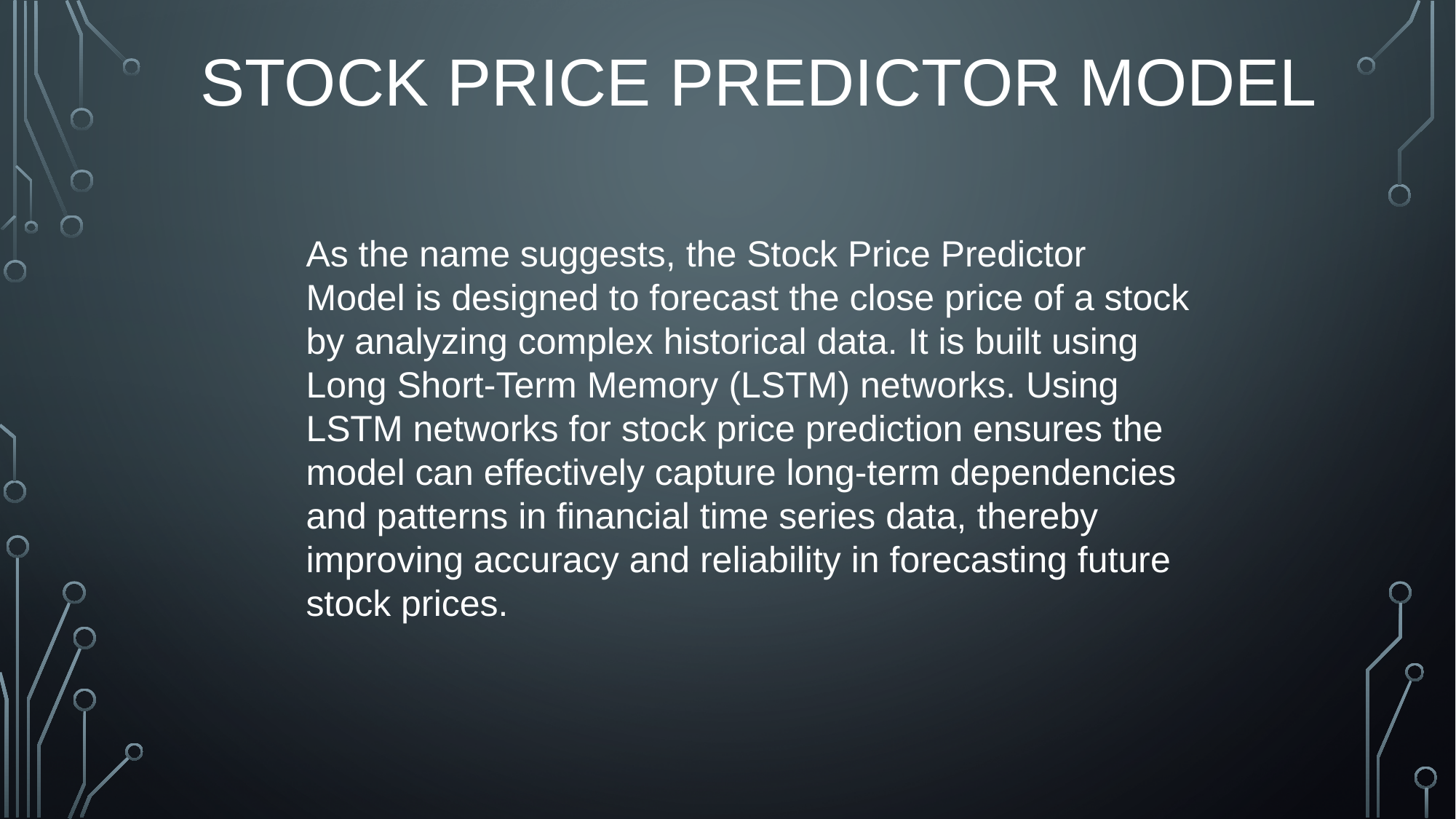

STOCK PRICE PREDICTOR MODEL
As the name suggests, the Stock Price Predictor Model is designed to forecast the close price of a stock by analyzing complex historical data. It is built using Long Short-Term Memory (LSTM) networks. Using LSTM networks for stock price prediction ensures the model can effectively capture long-term dependencies and patterns in financial time series data, thereby improving accuracy and reliability in forecasting future stock prices.